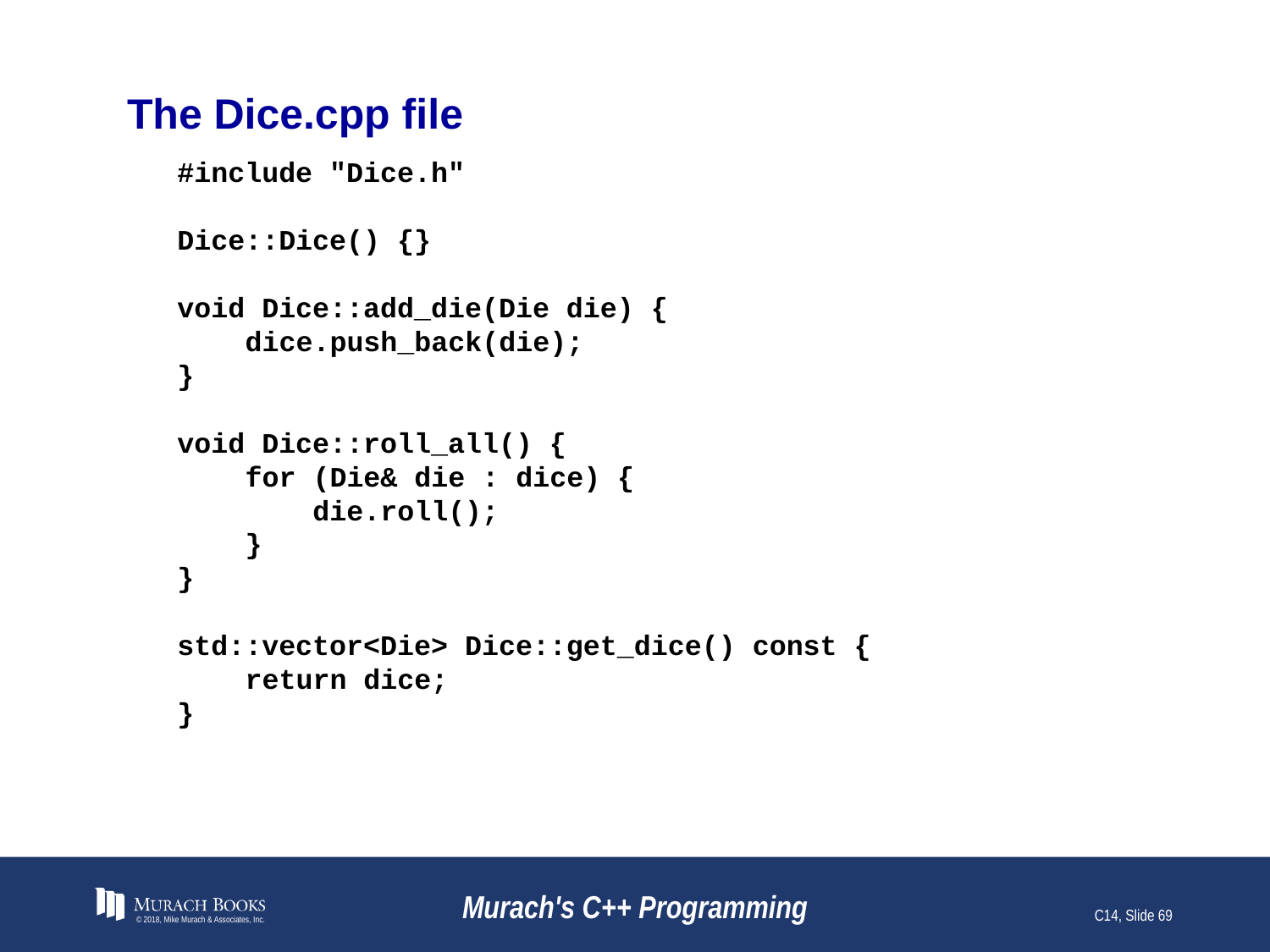

# The Dice.cpp file
#include "Dice.h"

Dice::Dice() {}

void Dice::add_die(Die die) {
    dice.push_back(die);
}

void Dice::roll_all() {
    for (Die& die : dice) {
        die.roll();
    }
}

std::vector<Die> Dice::get_dice() const {
    return dice;
}

© 2018, Mike Murach & Associates, Inc.
Murach's C++ Programming

C14, Slide 69